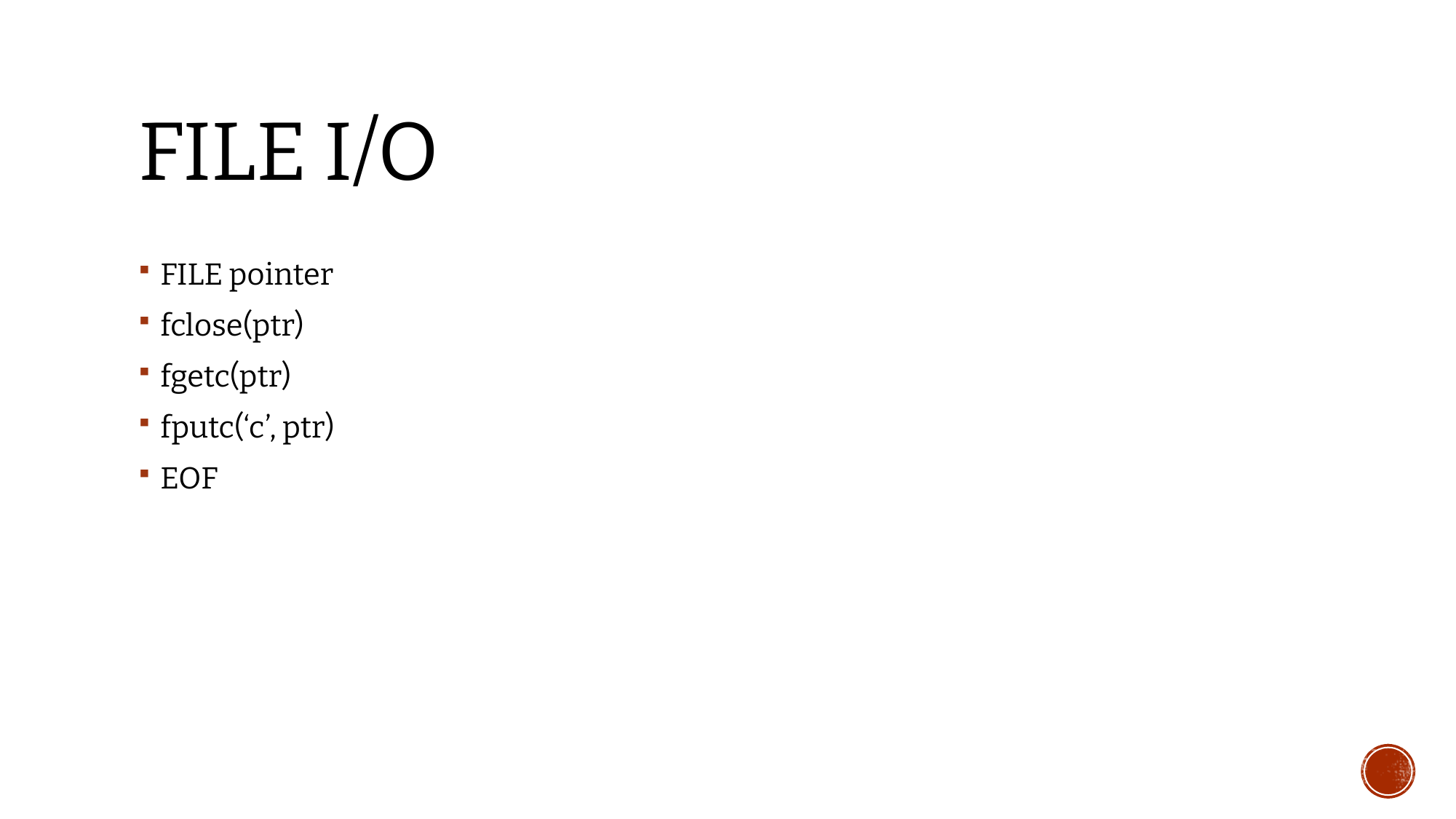

# File i/o
FILE pointer
fclose(ptr)
fgetc(ptr)
fputc(‘c’, ptr)
EOF